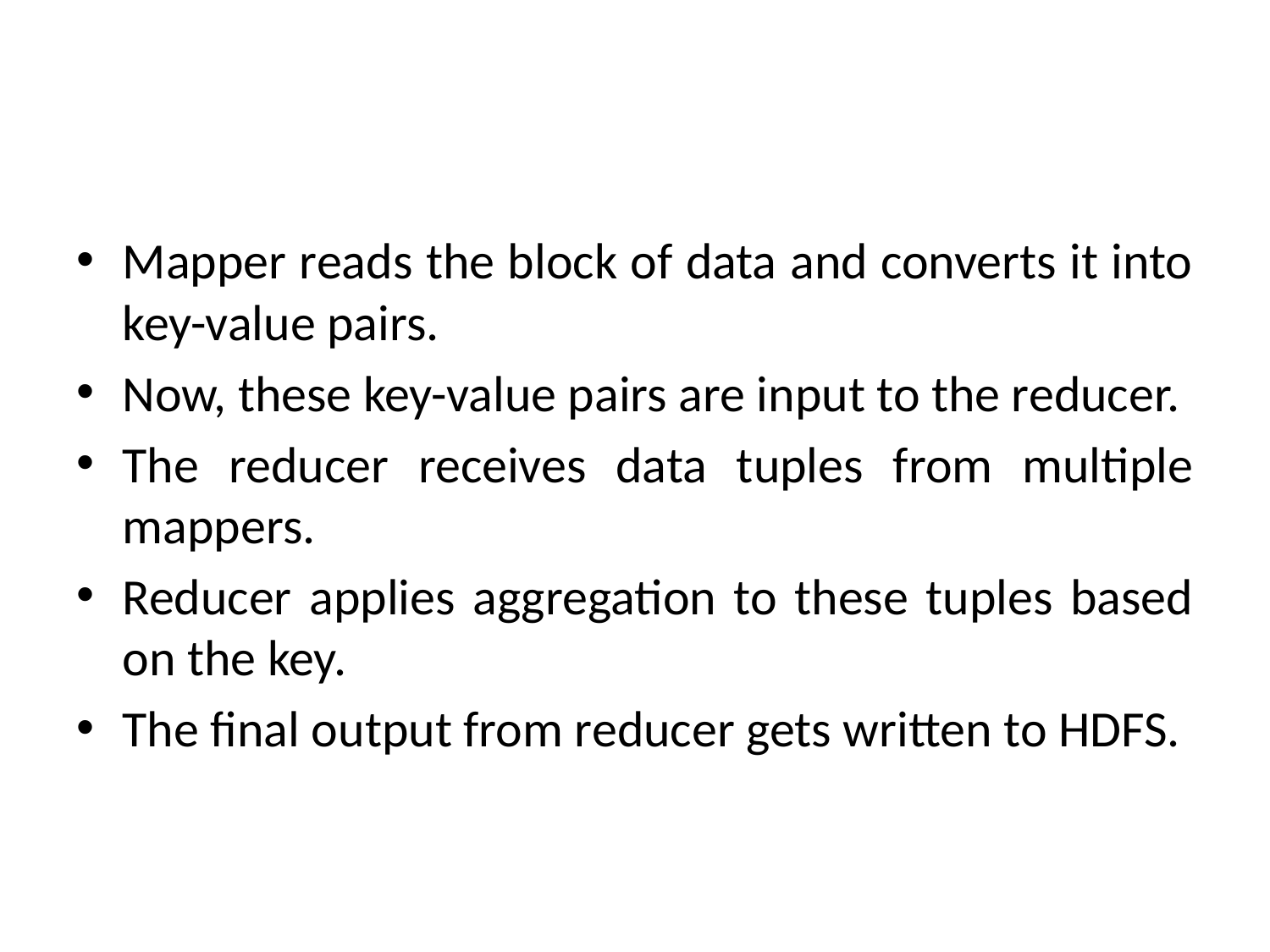

Mapper reads the block of data and converts it into key-value pairs.
Now, these key-value pairs are input to the reducer.
The reducer receives data tuples from multiple mappers.
Reducer applies aggregation to these tuples based on the key.
The final output from reducer gets written to HDFS.